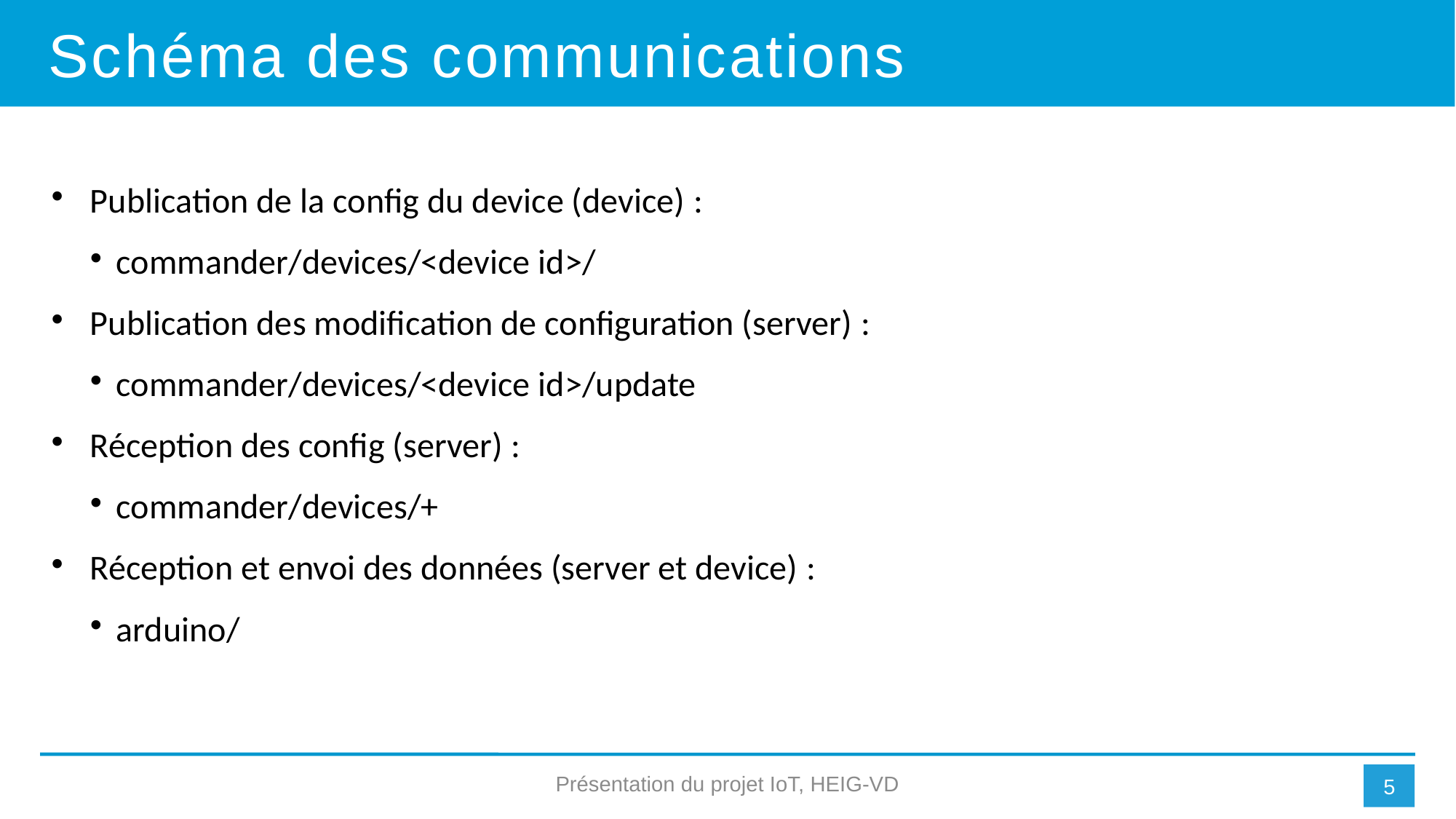

Schéma des communications

Publication de la config du device (device) :
commander/devices/<device id>/
Publication des modification de configuration (server) :
commander/devices/<device id>/update
Réception des config (server) :
commander/devices/+
Réception et envoi des données (server et device) :
arduino/

Présentation du projet IoT, HEIG-VD
5